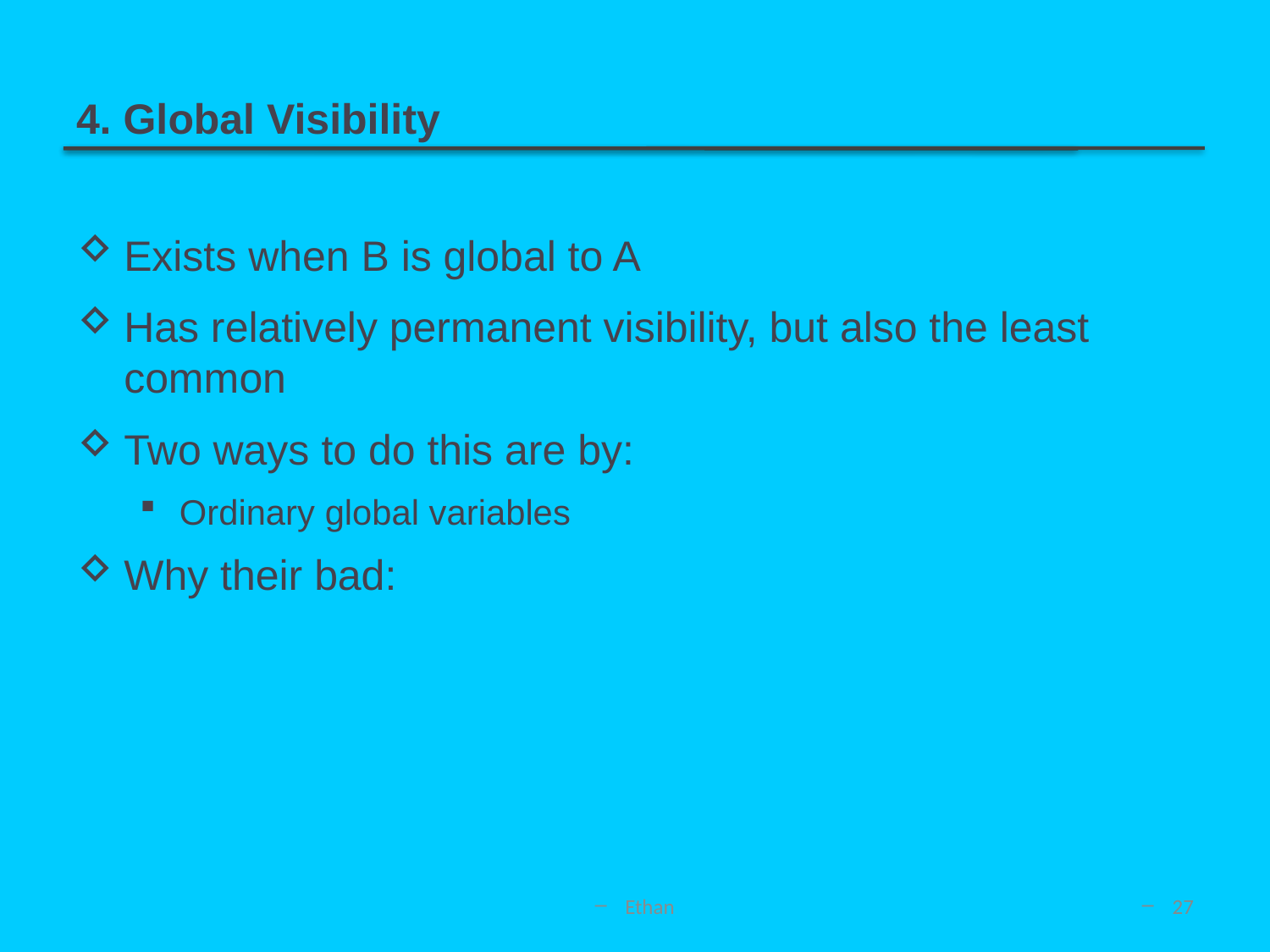

# 4. Global Visibility
Exists when B is global to A
Has relatively permanent visibility, but also the least common
Two ways to do this are by:
Ordinary global variables
Why their bad:

Ethan
27